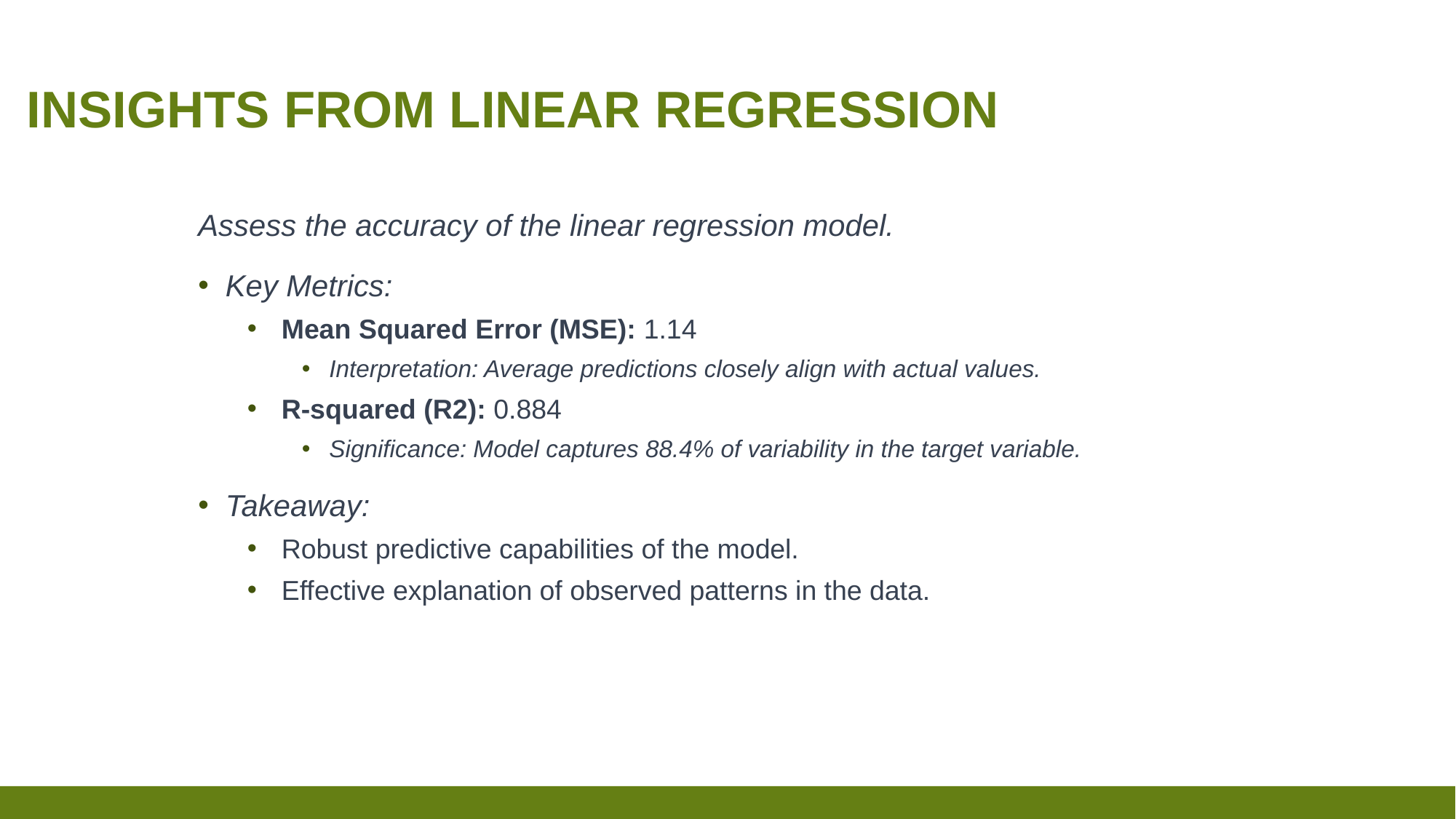

# Insights from Linear Regression
Assess the accuracy of the linear regression model.
Key Metrics:
Mean Squared Error (MSE): 1.14
Interpretation: Average predictions closely align with actual values.
R-squared (R2): 0.884
Significance: Model captures 88.4% of variability in the target variable.
Takeaway:
Robust predictive capabilities of the model.
Effective explanation of observed patterns in the data.